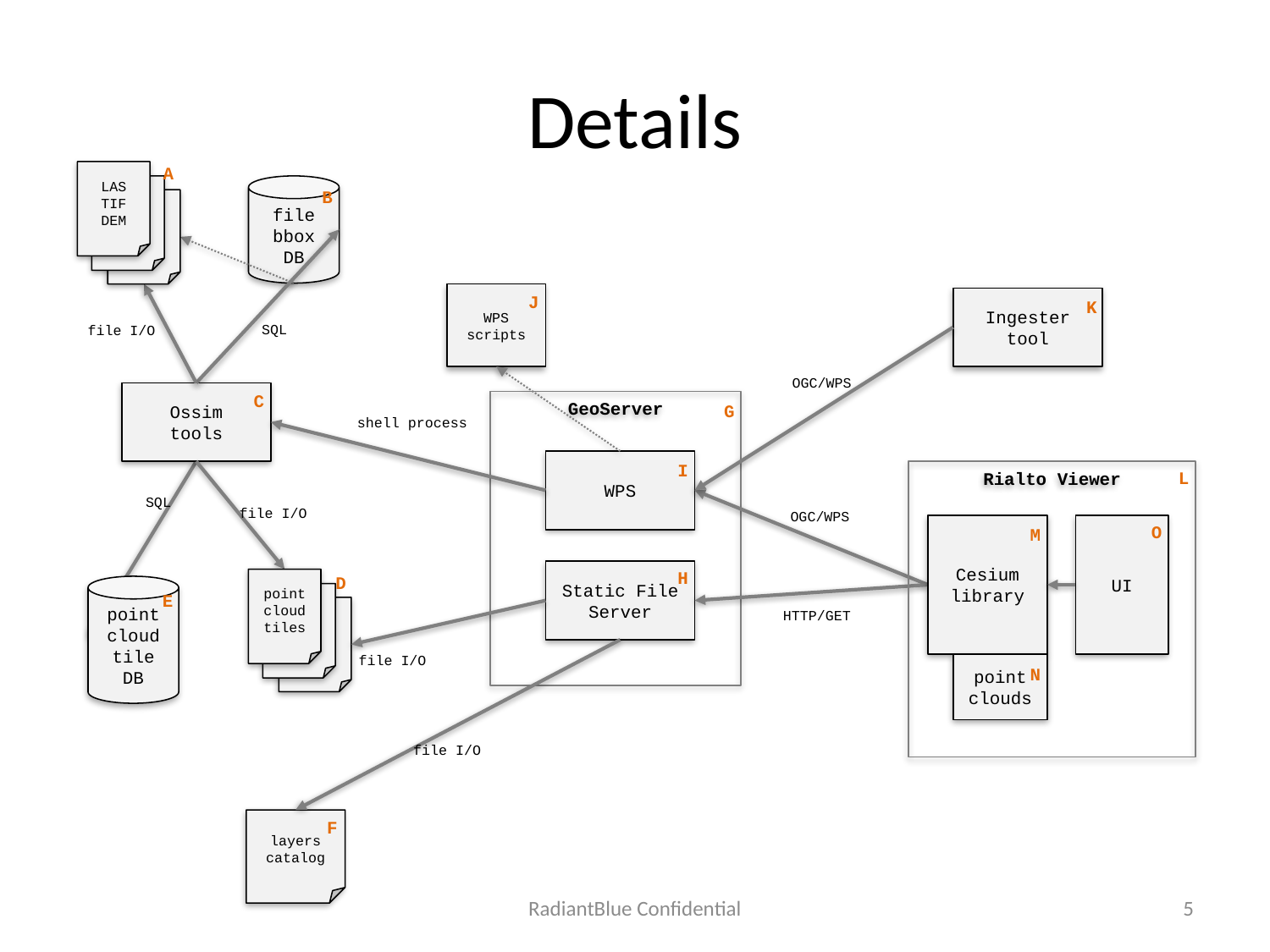

# Details
A
LAS TIF DEM

file
bbox DB
B
J
WPS scripts
Ingester
tool
K
SQL
file I/O
OGC/WPS
Ossim
tools
C
GeoServer
WPS
Static File Server
G
shell process
I
L
Rialto Viewer
Cesium
library
UI
point clouds
SQL
file I/O
OGC/WPS
O
M
H
D
point cloud tiles

point cloud tile DB
E
HTTP/GET
file I/O
N
file I/O
F
layers catalog
RadiantBlue Confidential
5